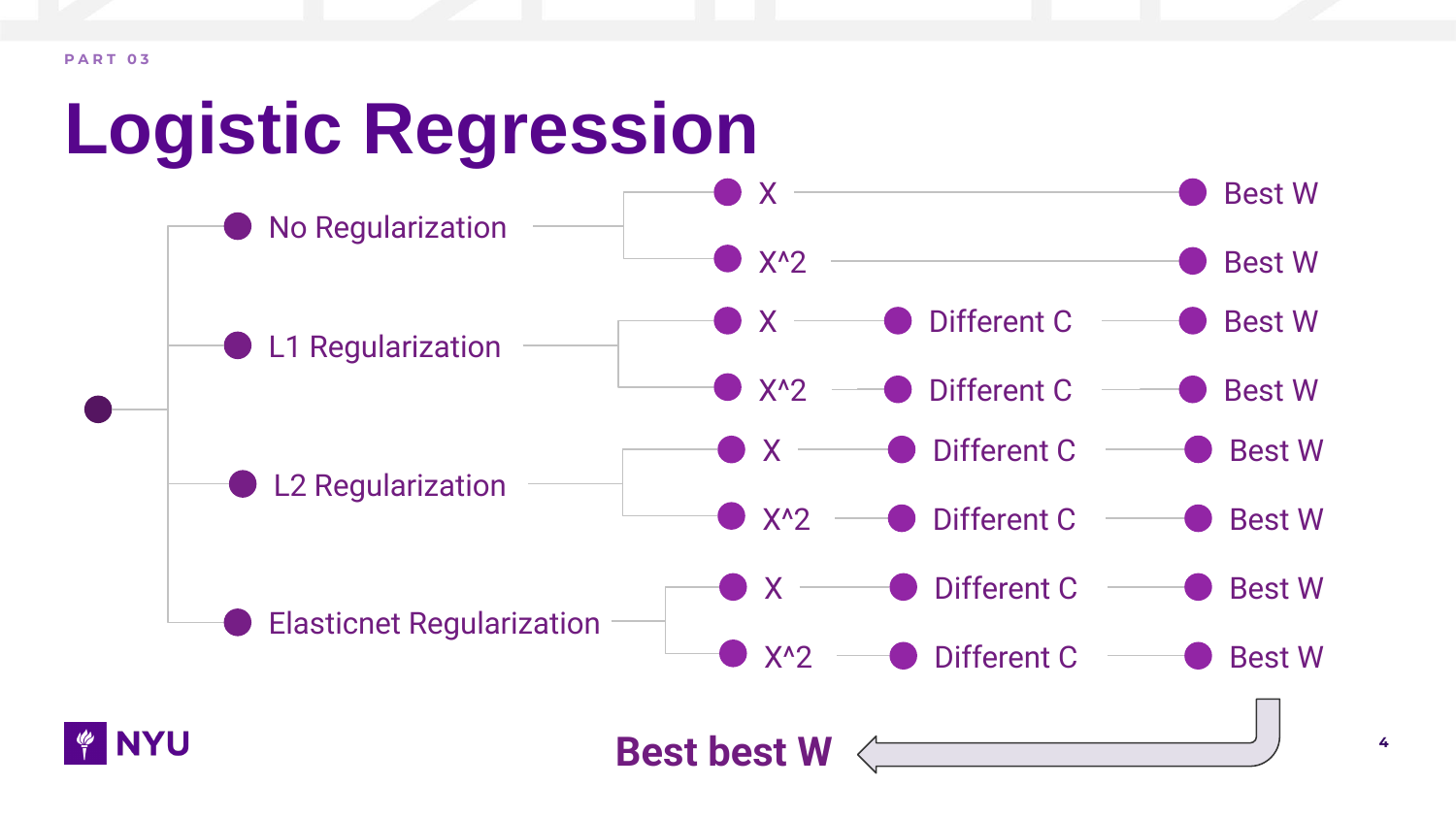

P A R T   0 3
# Logistic Regression
X

Best W

No Regularization

X^2

Best W

X

Different C

Best W

L1 Regularization

X^2

Different C

Best W

Best W

X

Different C

L2 Regularization

X^2

Different C

Best W

X

Different C

Best W

Elasticnet Regularization

X^2

Different C

Best W

Best best W